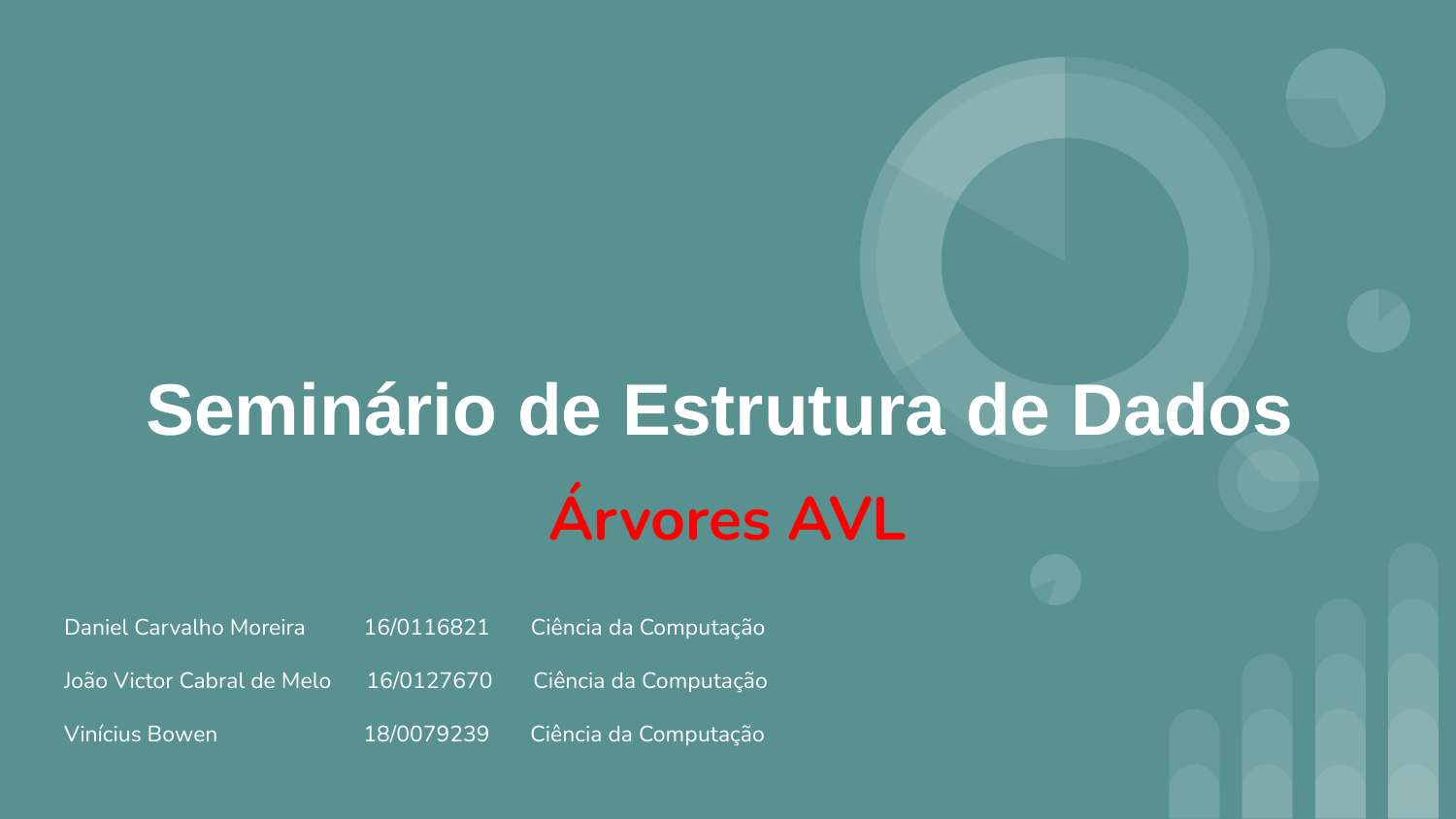

# Seminário de Estrutura de Dados
Árvores AVL
Daniel Carvalho Moreira          16/0116821       Ciência da Computação

João Victor Cabral de Melo      16/0127670       Ciência da Computação

Vinícius Bowen                         18/0079239       Ciência da Computação